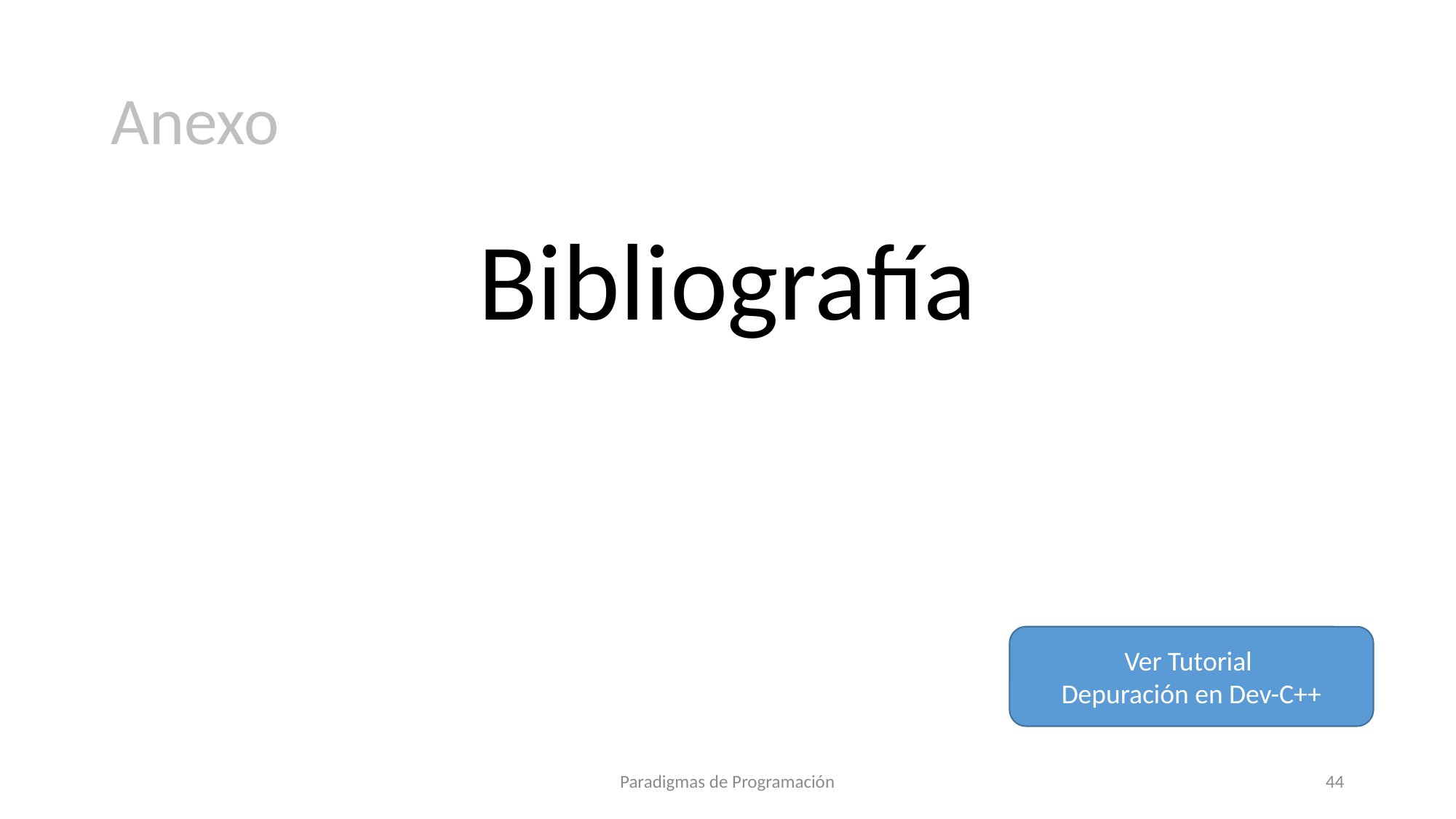

# Anexo

Bibliografía
Ver Tutorial
Depuración en Dev-C++
Paradigmas de Programación
44